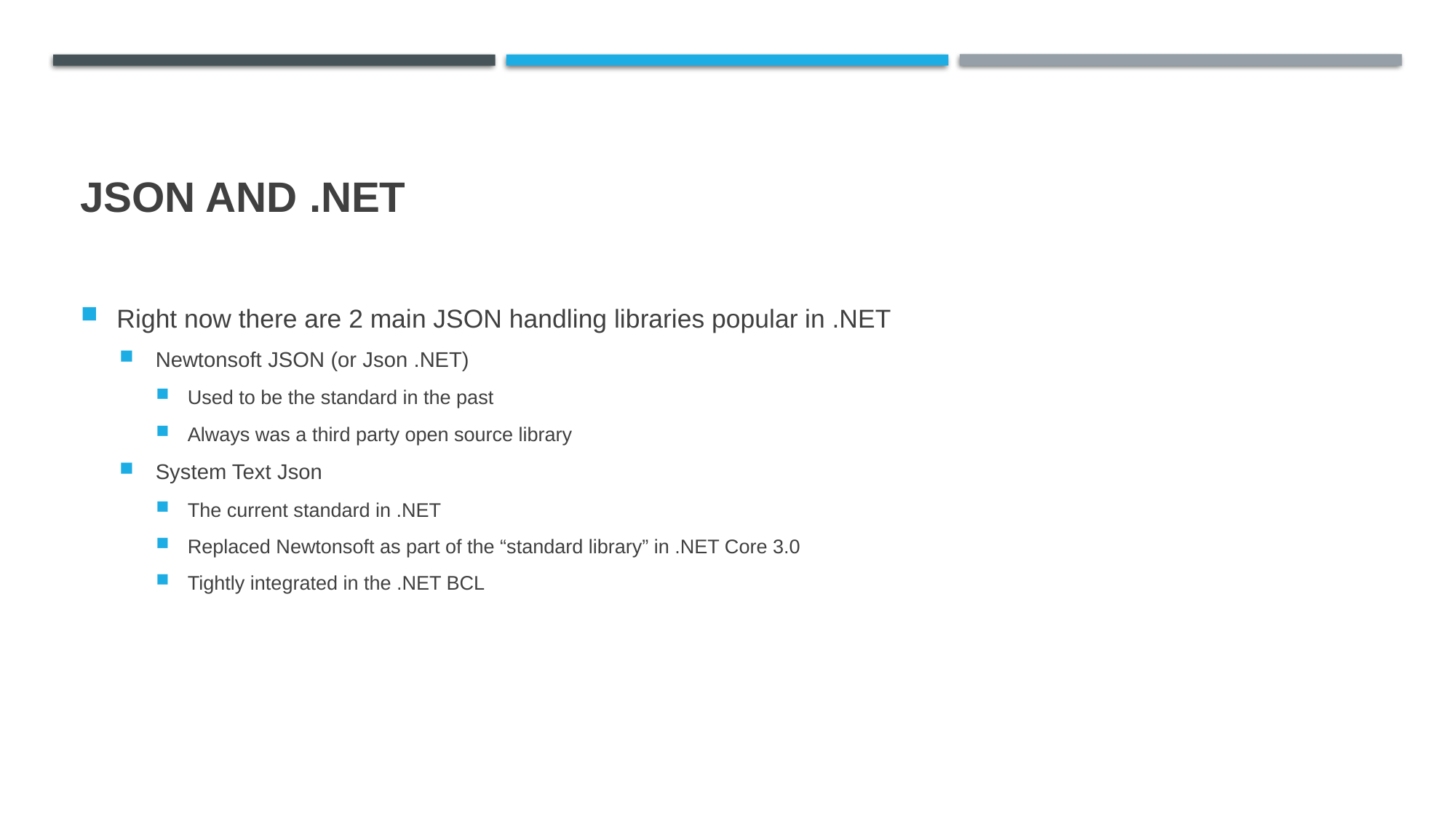

# JSON and .NET
Right now there are 2 main JSON handling libraries popular in .NET
Newtonsoft JSON (or Json .NET)
Used to be the standard in the past
Always was a third party open source library
System Text Json
The current standard in .NET
Replaced Newtonsoft as part of the “standard library” in .NET Core 3.0
Tightly integrated in the .NET BCL